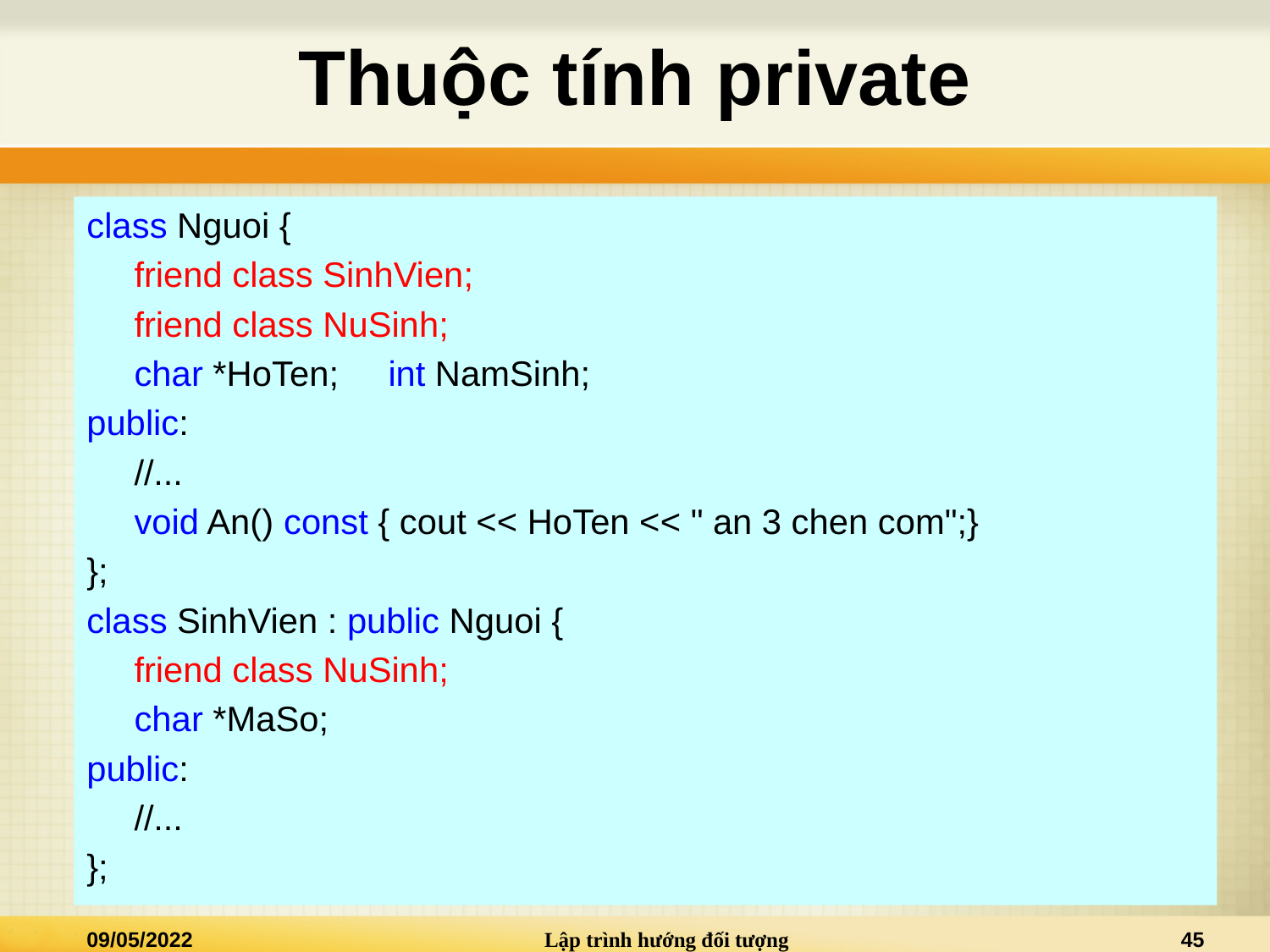

# Thuộc tính private
class Nguoi {
	friend class SinhVien;
	friend class NuSinh;
	char *HoTen;	int NamSinh;
public:
	//...
	void An() const { cout << HoTen << " an 3 chen com";}
};
class SinhVien : public Nguoi {
	friend class NuSinh;
	char *MaSo;
public:
	//...
};
09/05/2022
Lập trình hướng đối tượng
45